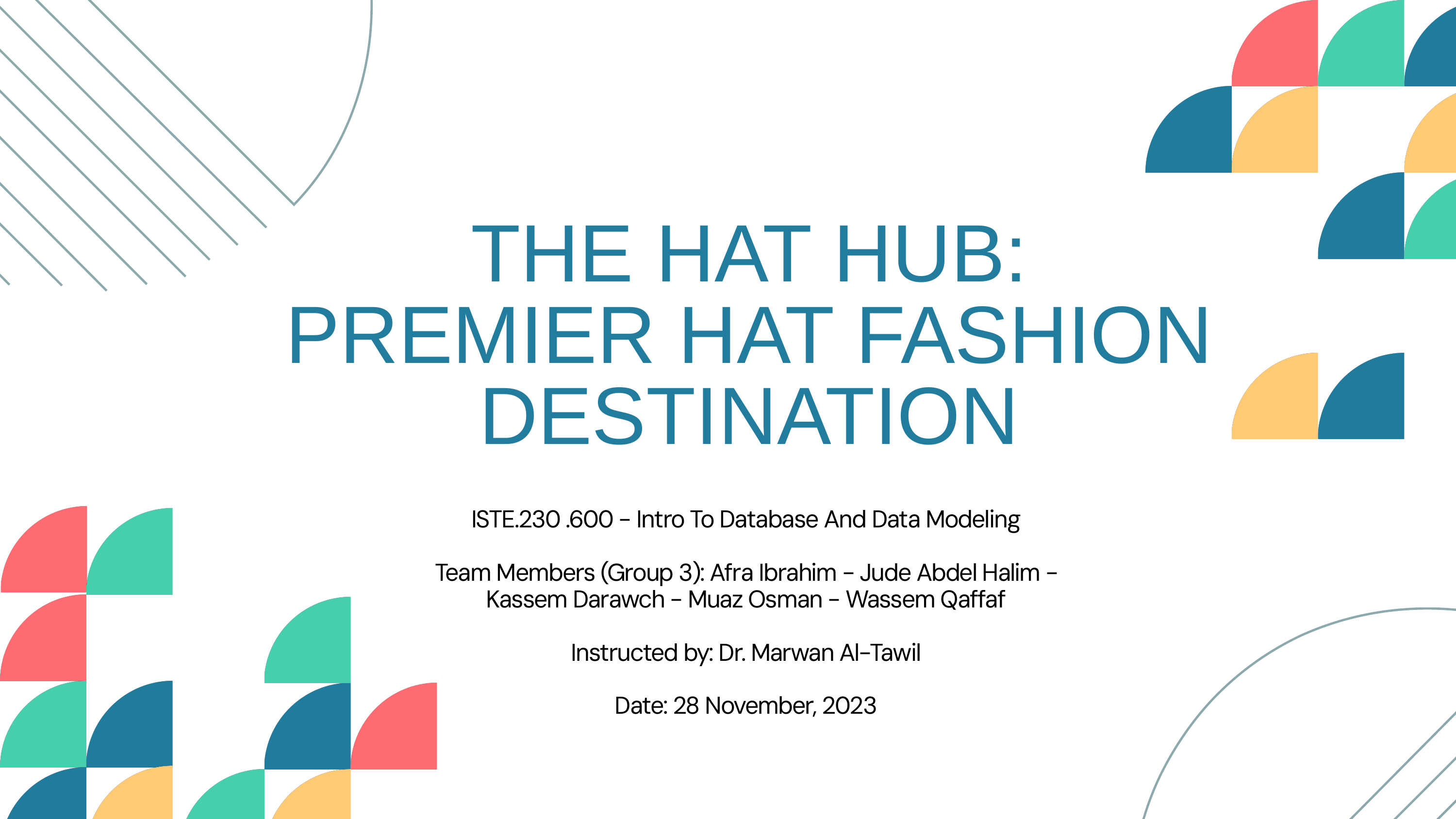

THE HAT HUB: PREMIER HAT FASHION DESTINATION

ISTE.230 .600 - Intro To Database And Data Modeling

Team Members (Group 3): Afra Ibrahim - Jude Abdel Halim - Kassem Darawch - Muaz Osman - Wassem Qaffaf

Instructed by: Dr. Marwan Al-Tawil

Date: 28 November, 2023